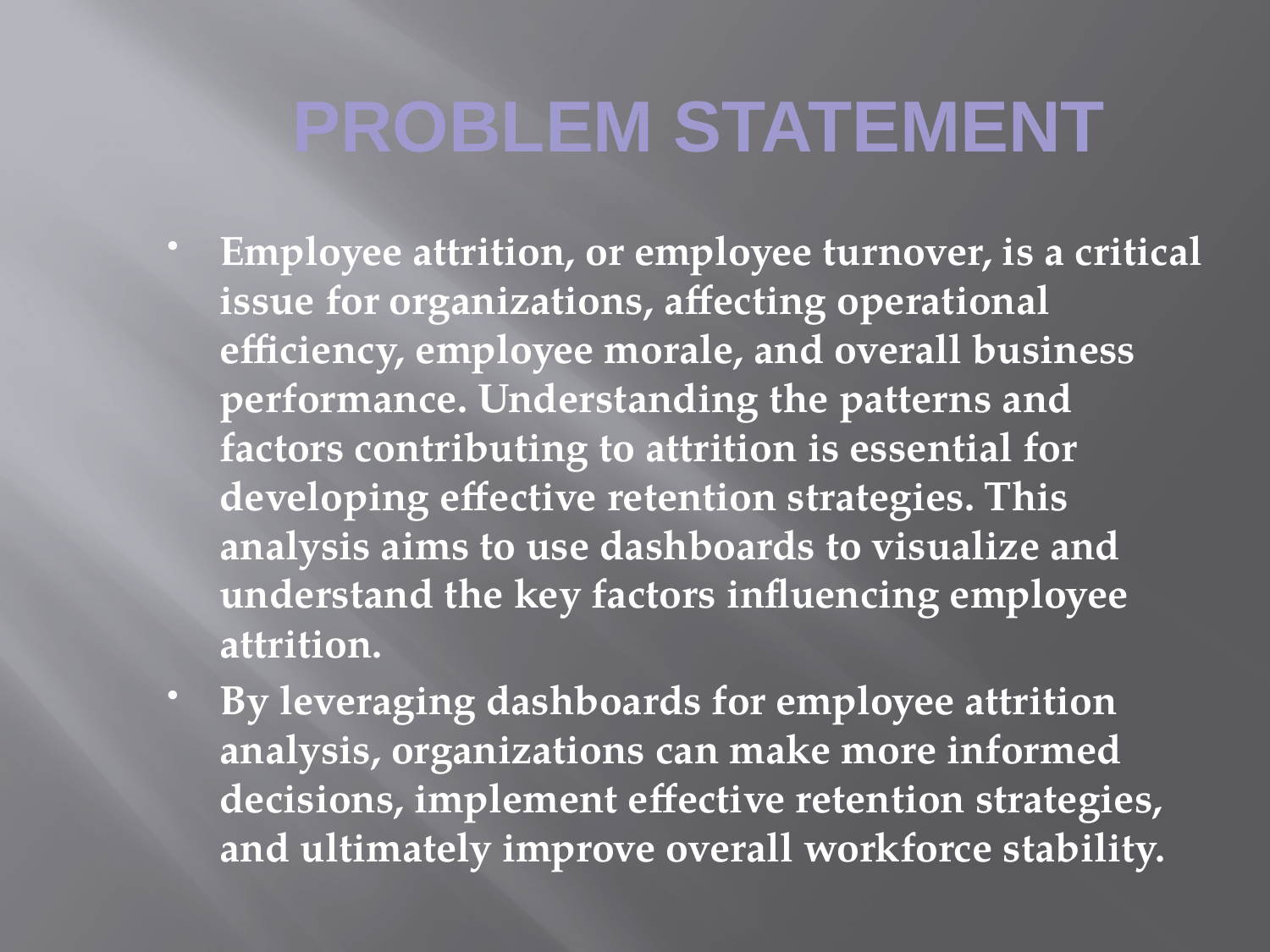

# PROBLEM STATEMENT
Employee attrition, or employee turnover, is a critical issue for organizations, affecting operational efficiency, employee morale, and overall business performance. Understanding the patterns and factors contributing to attrition is essential for developing effective retention strategies. This analysis aims to use dashboards to visualize and understand the key factors influencing employee attrition.
By leveraging dashboards for employee attrition analysis, organizations can make more informed decisions, implement effective retention strategies, and ultimately improve overall workforce stability.